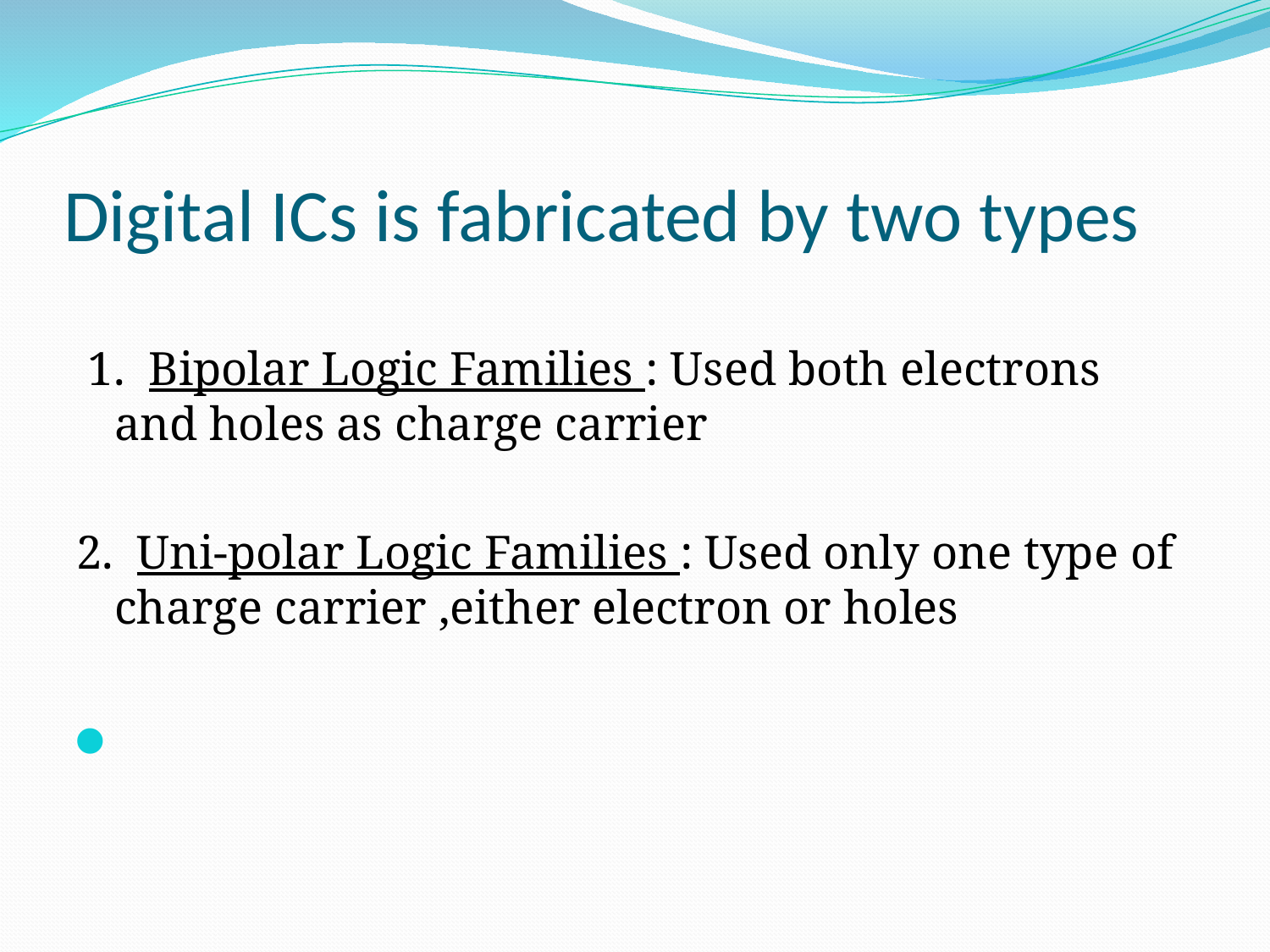

# Digital ICs is fabricated by two types

 1.  Bipolar Logic Families : Used both electrons and holes as charge carrier

2.  Uni-polar Logic Families : Used only one type of charge carrier ,either electron or holes